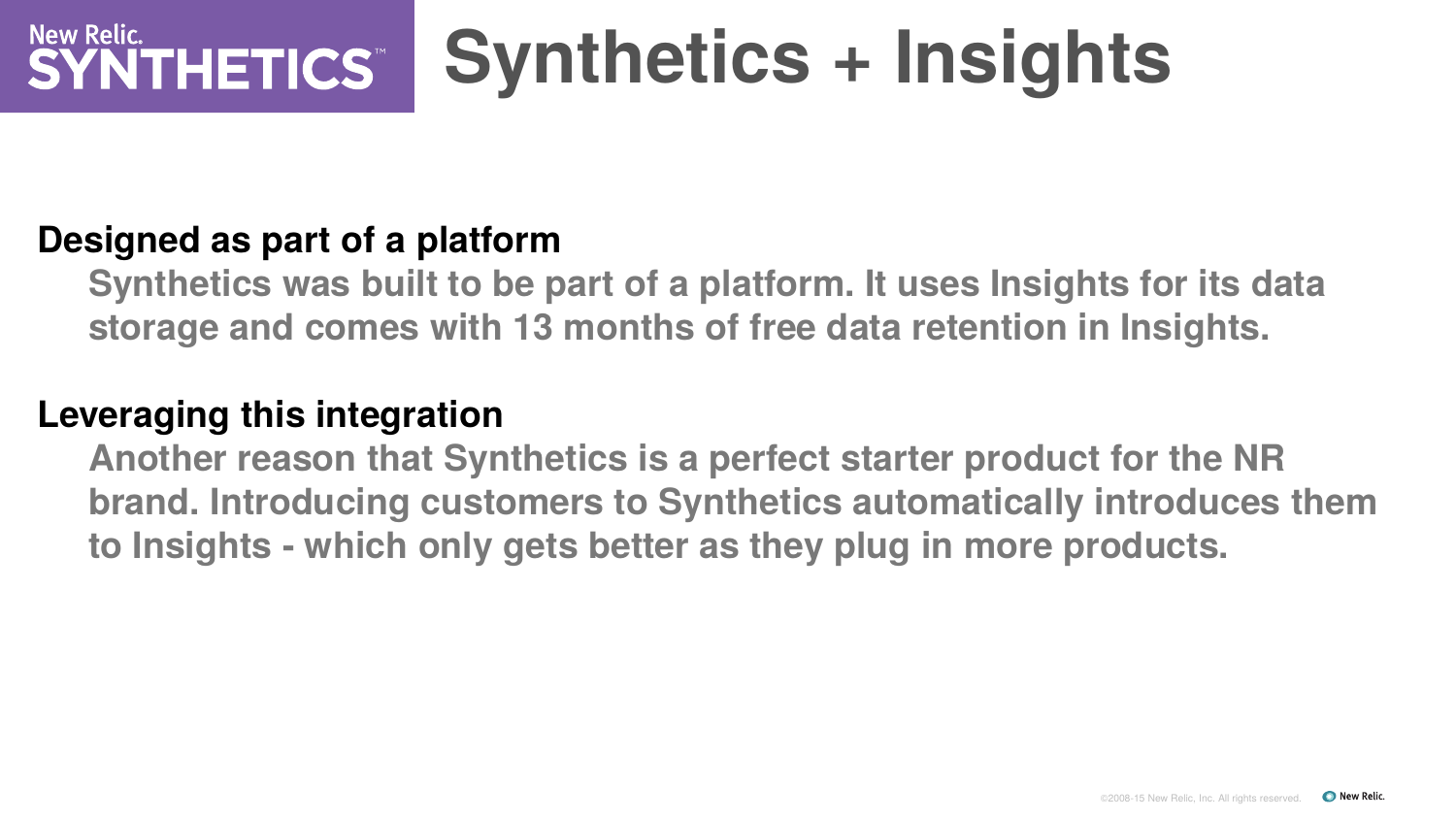

Synthetics + Insights

Designed as part of a platform
     Synthetics was built to be part of a platform. It uses Insights for its data
     storage and comes with 13 months of free data retention in Insights.

Leveraging this integration
     Another reason that Synthetics is a perfect starter product for the NR
     brand. Introducing customers to Synthetics automatically introduces them
     to Insights - which only gets better as they plug in more products.